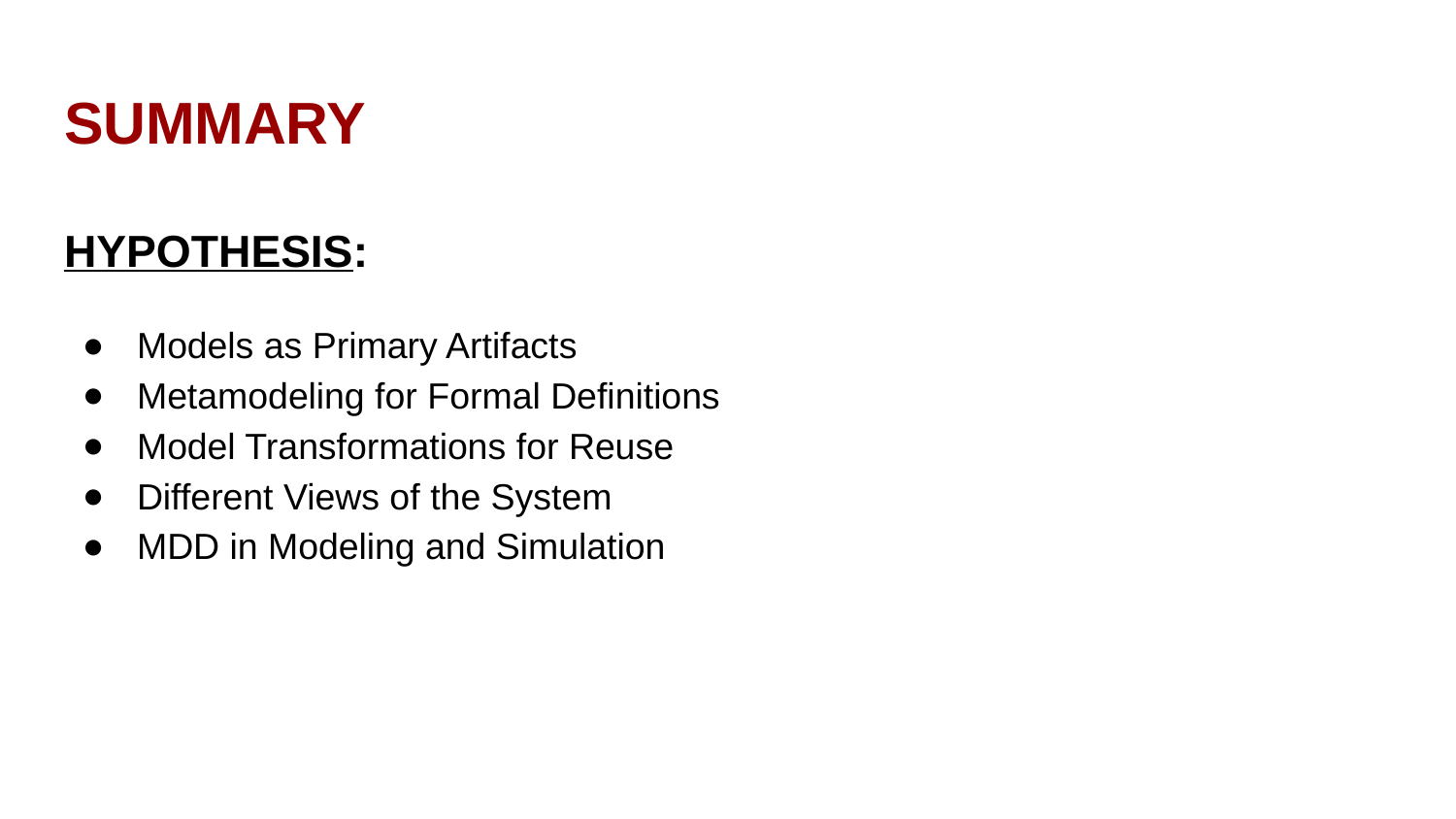

# SUMMARY

HYPOTHESIS:
Models as Primary Artifacts
Metamodeling for Formal Definitions
Model Transformations for Reuse
Different Views of the System
MDD in Modeling and Simulation